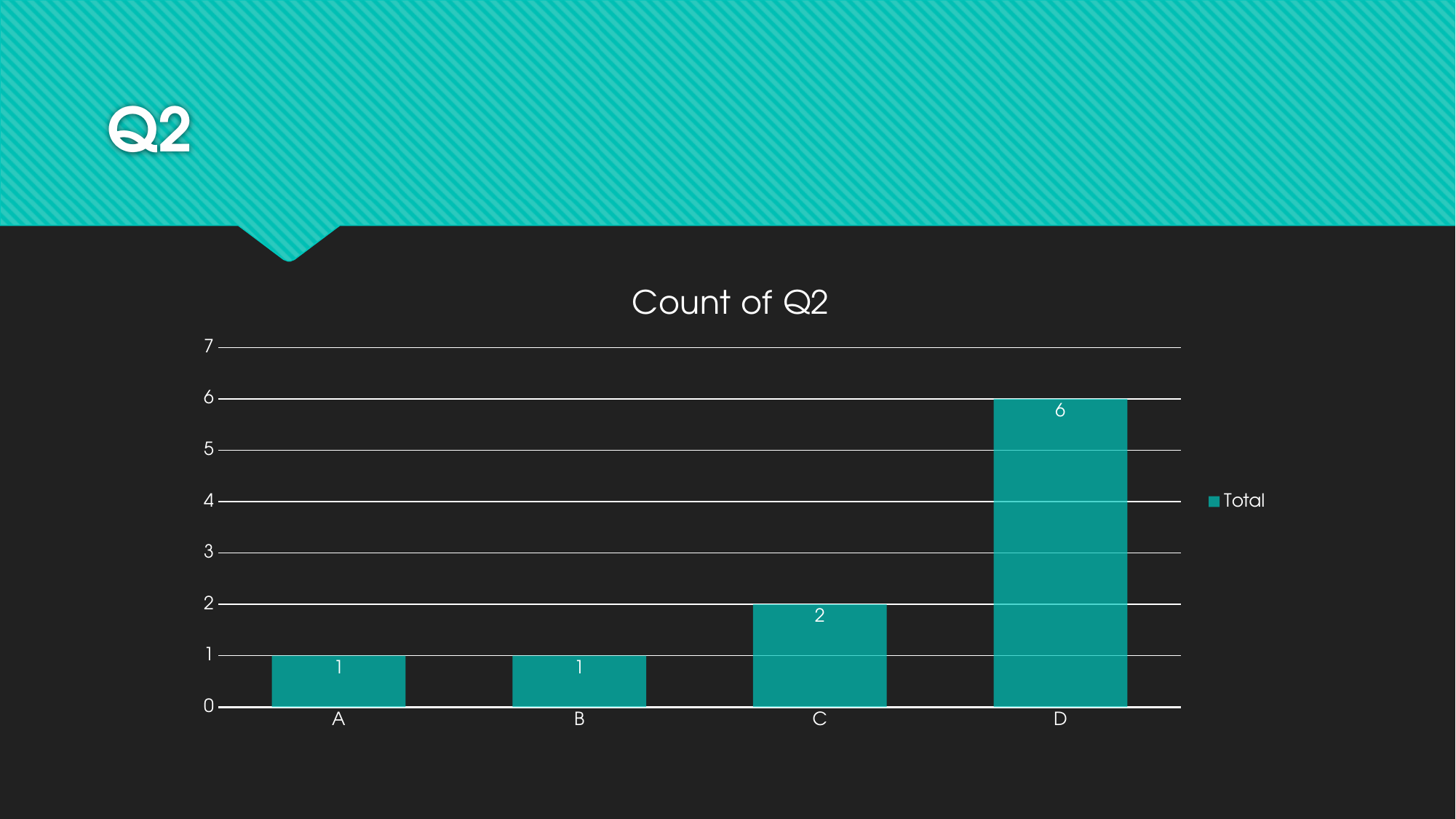

# Q2

### Chart: Count of Q2

| Category | Total |
|---|---|
| A | 1.0 |
| B | 1.0 |
| C | 2.0 |
| D | 6.0 |